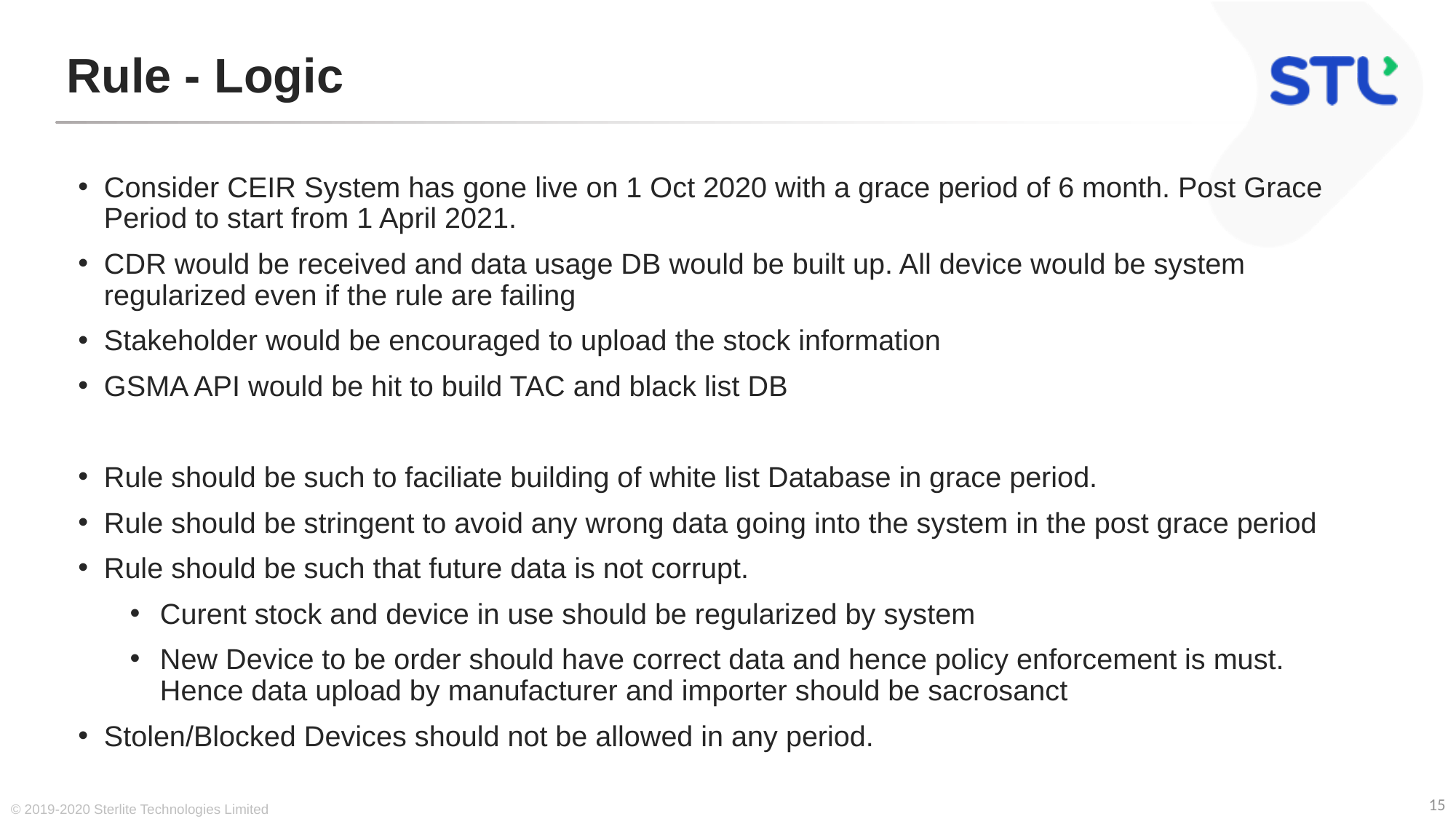

# Rule - Logic
Consider CEIR System has gone live on 1 Oct 2020 with a grace period of 6 month. Post Grace Period to start from 1 April 2021.
CDR would be received and data usage DB would be built up. All device would be system regularized even if the rule are failing
Stakeholder would be encouraged to upload the stock information
GSMA API would be hit to build TAC and black list DB

Rule should be such to faciliate building of white list Database in grace period.
Rule should be stringent to avoid any wrong data going into the system in the post grace period
Rule should be such that future data is not corrupt.
Curent stock and device in use should be regularized by system
New Device to be order should have correct data and hence policy enforcement is must. Hence data upload by manufacturer and importer should be sacrosanct
Stolen/Blocked Devices should not be allowed in any period.

© 2019-2020 Sterlite Technologies Limited
15